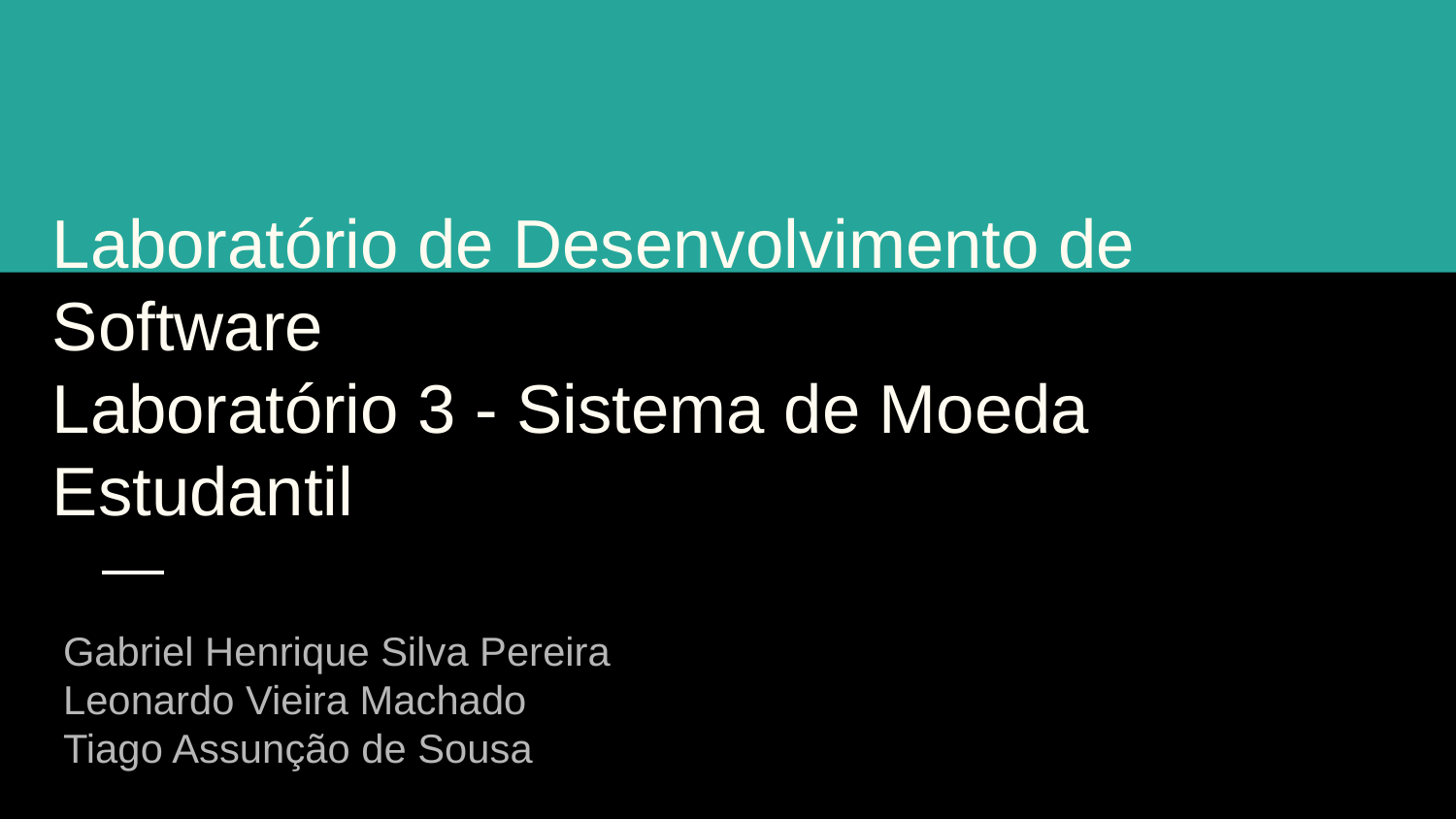

# Laboratório de Desenvolvimento de Software
Laboratório 3 - Sistema de Moeda Estudantil
Gabriel Henrique Silva Pereira
Leonardo Vieira Machado
Tiago Assunção de Sousa